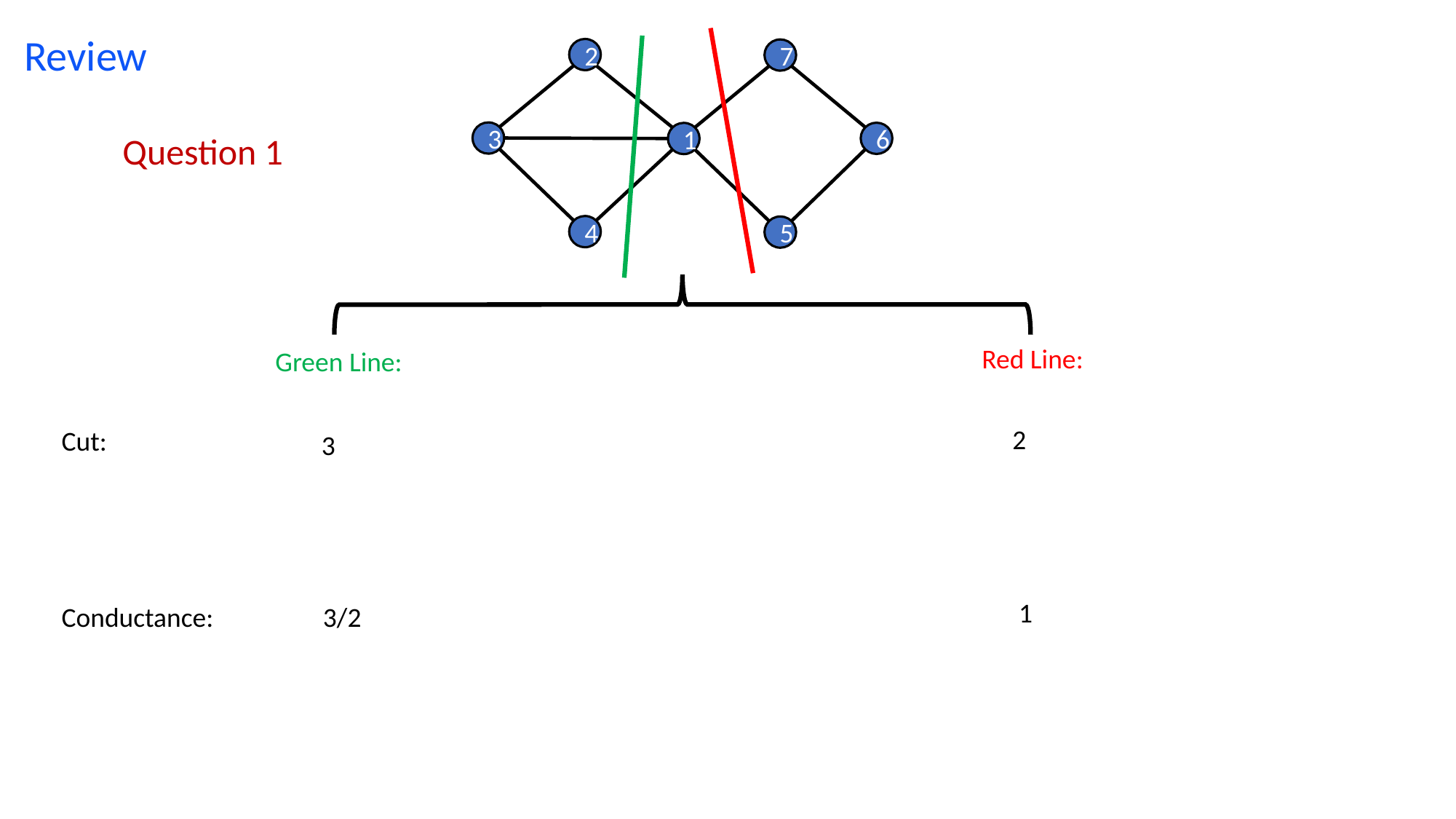

# Review
2
7
3
6
1
4
5
Question 1
Red Line:
Green Line:
2
Cut:
3
1
Conductance:
3/2